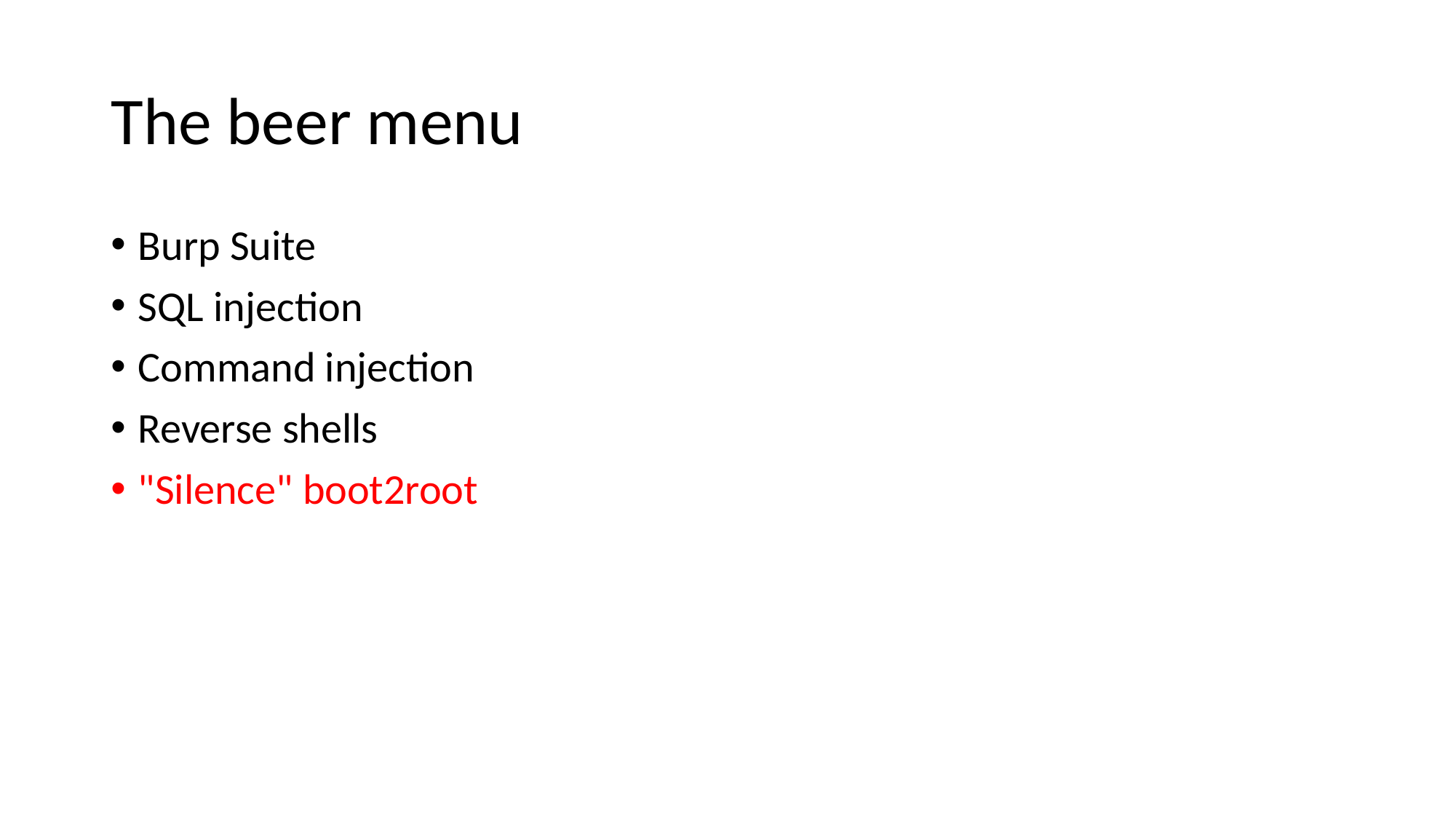

# The beer menu
Burp Suite
SQL injection
Command injection
Reverse shells
"Silence" boot2root